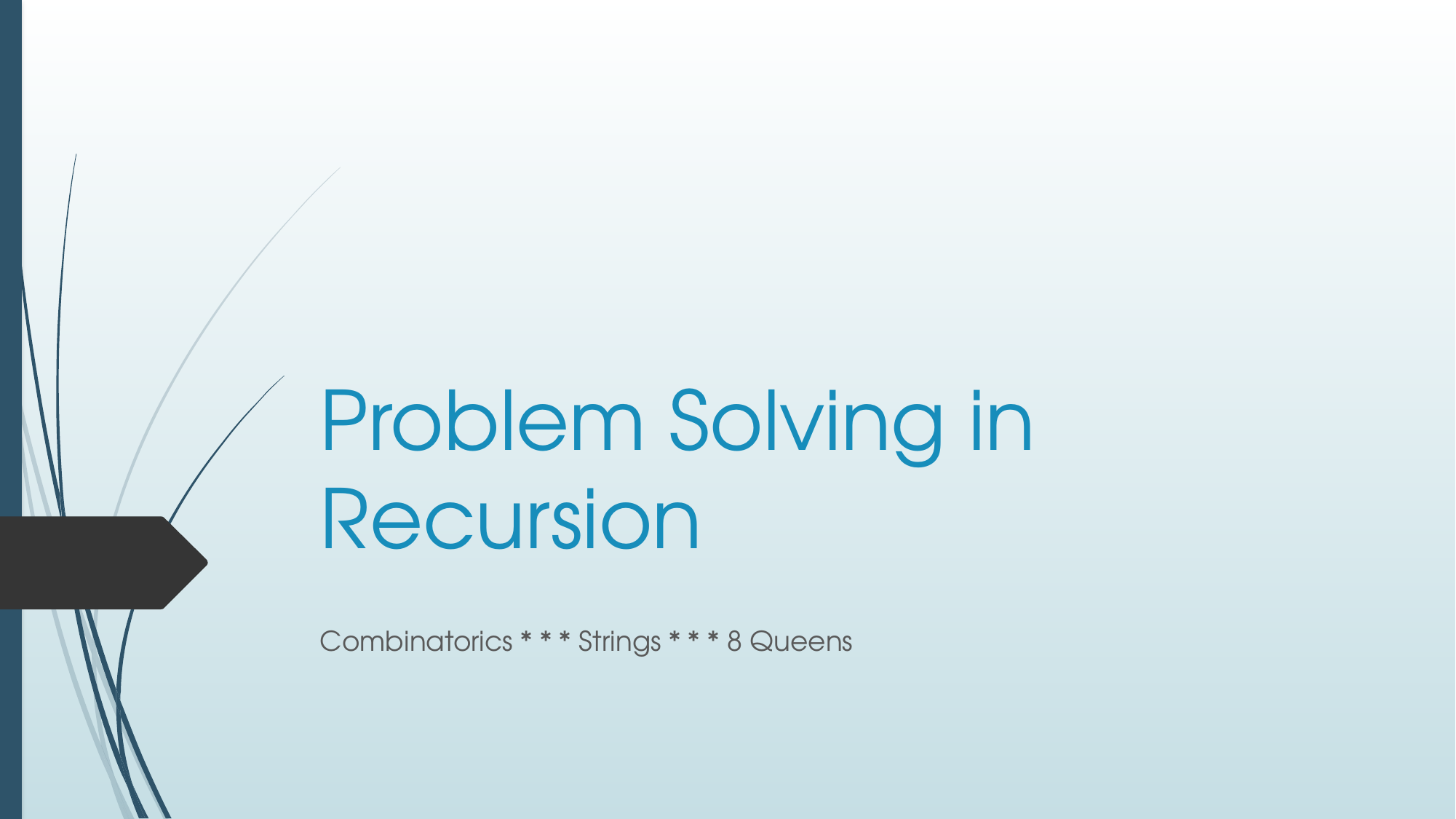

# Problem Solving in Recursion

Combinatorics * * * Strings * * * 8 Queens